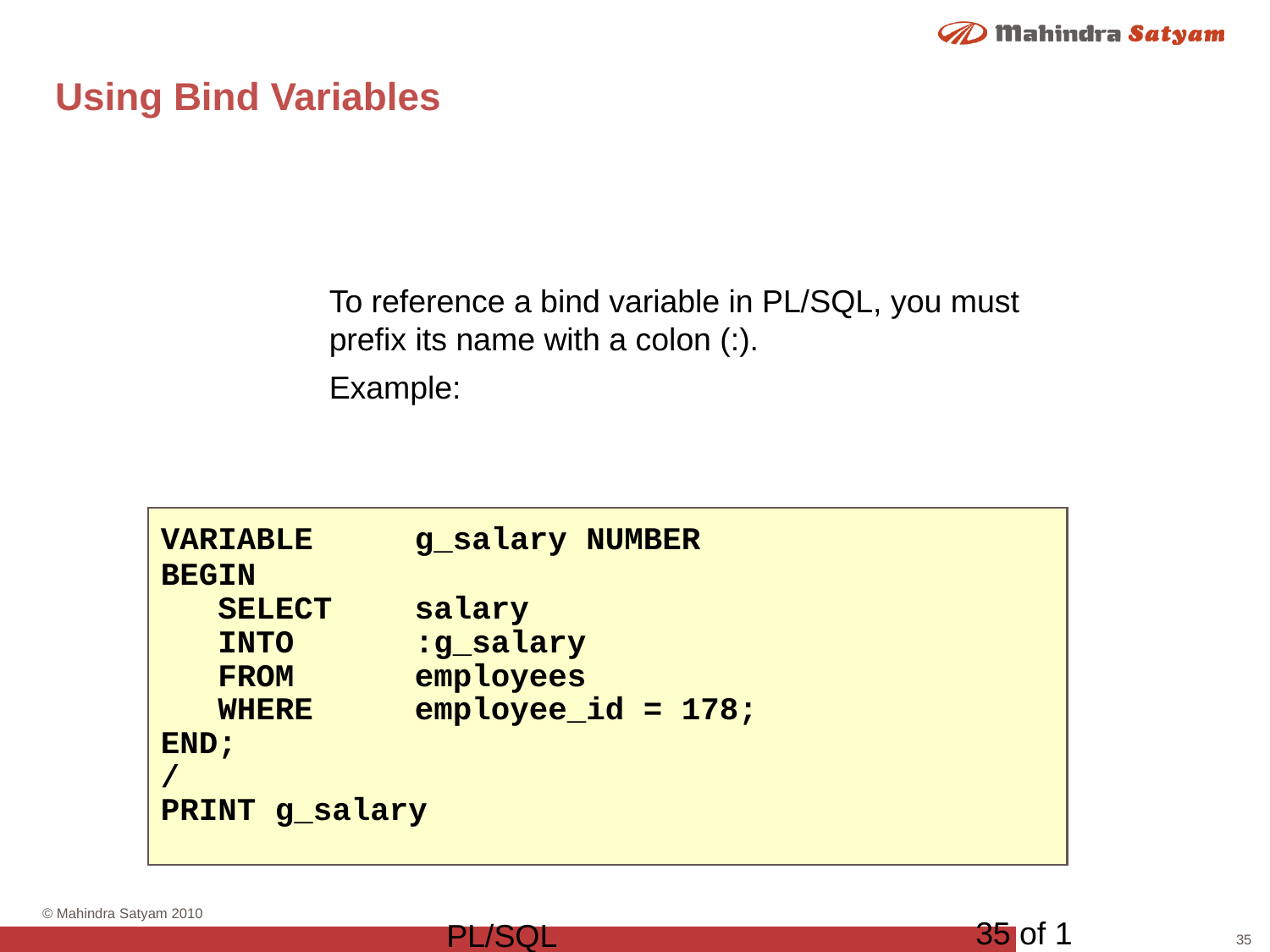

# Using Bind Variables
To reference a bind variable in PL/SQL, you must prefix its name with a colon (:).
Example:
VARIABLE 	g_salary NUMBER
BEGIN
   SELECT	salary
   INTO	:g_salary
   FROM	employees
   WHERE	employee_id = 178;
END;
/
PRINT g_salary

35 of 1
PL/SQL